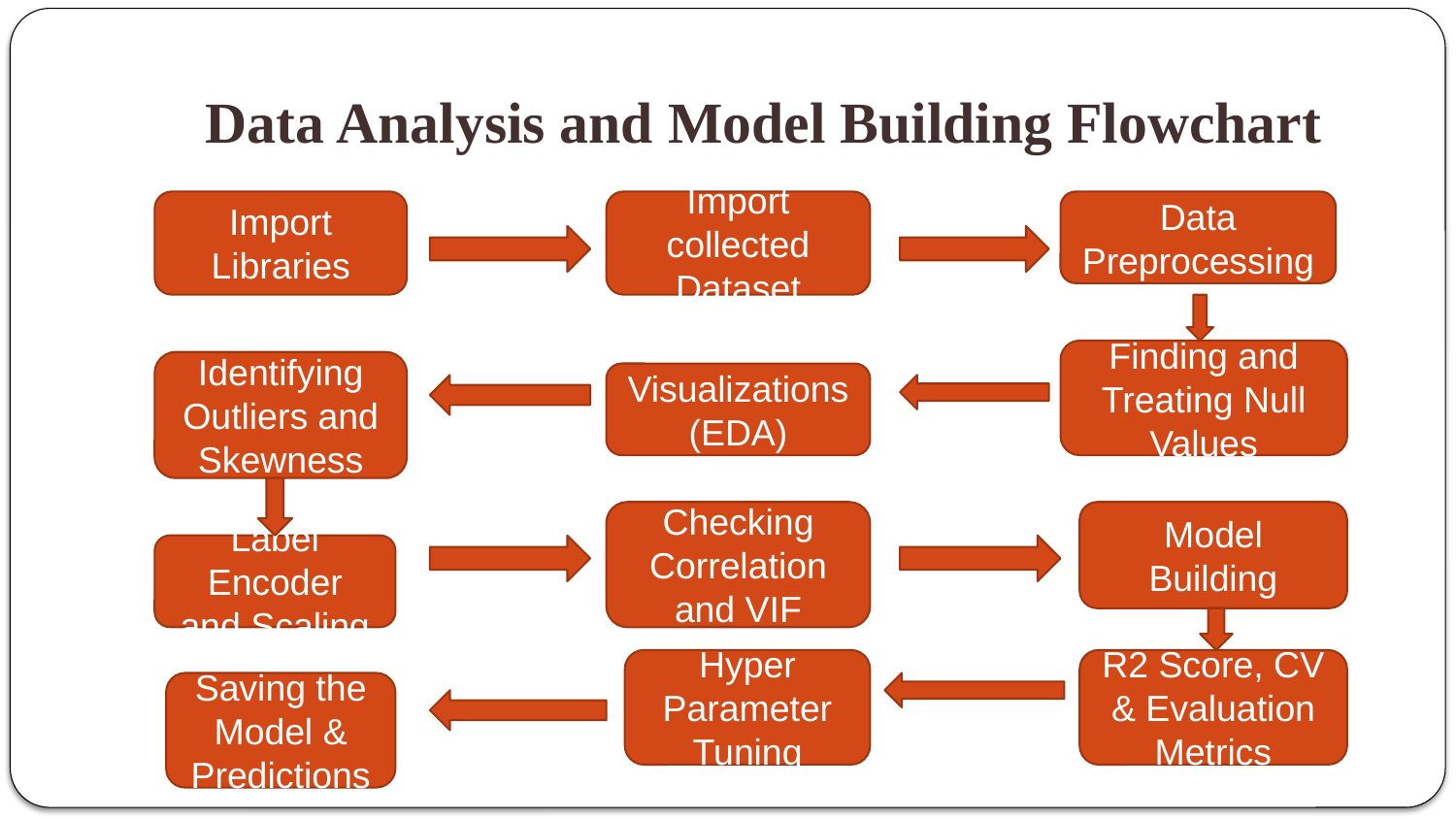

# Data Analysis and Model Building Flowchart

Import Libraries
Import collected Dataset
Data Preprocessing

Finding and Treating Null Values
Identifying Outliers and Skewness
Visualizations
(EDA)

Checking Correlation and VIF
Model Building
Label Encoder and Scaling

Hyper Parameter Tuning
R2 Score, CV & Evaluation Metrics
Saving the Model & Predictions